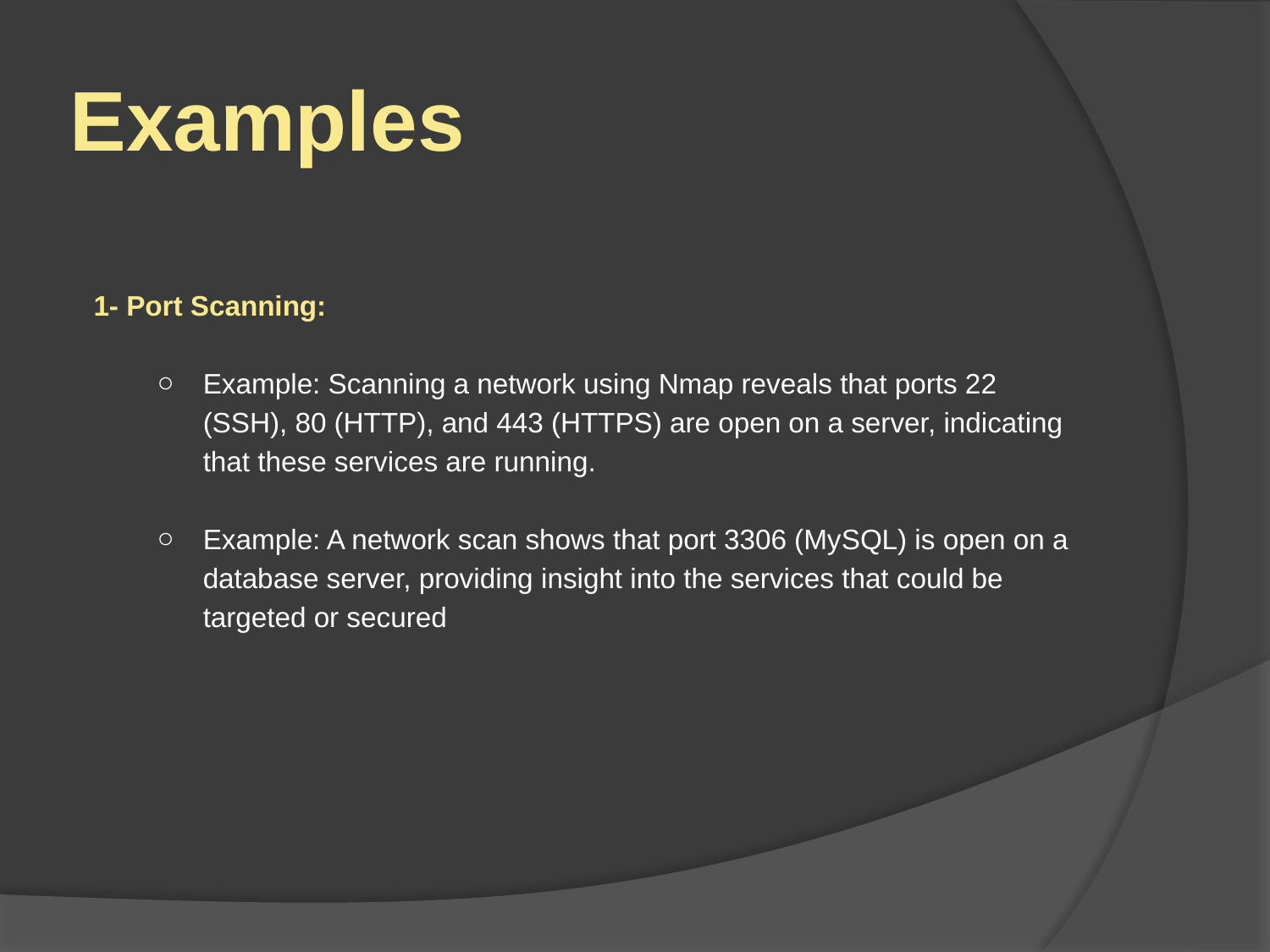

# Examples

1- Port Scanning:
Example: Scanning a network using Nmap reveals that ports 22 (SSH), 80 (HTTP), and 443 (HTTPS) are open on a server, indicating that these services are running.
Example: A network scan shows that port 3306 (MySQL) is open on a database server, providing insight into the services that could be targeted or secured